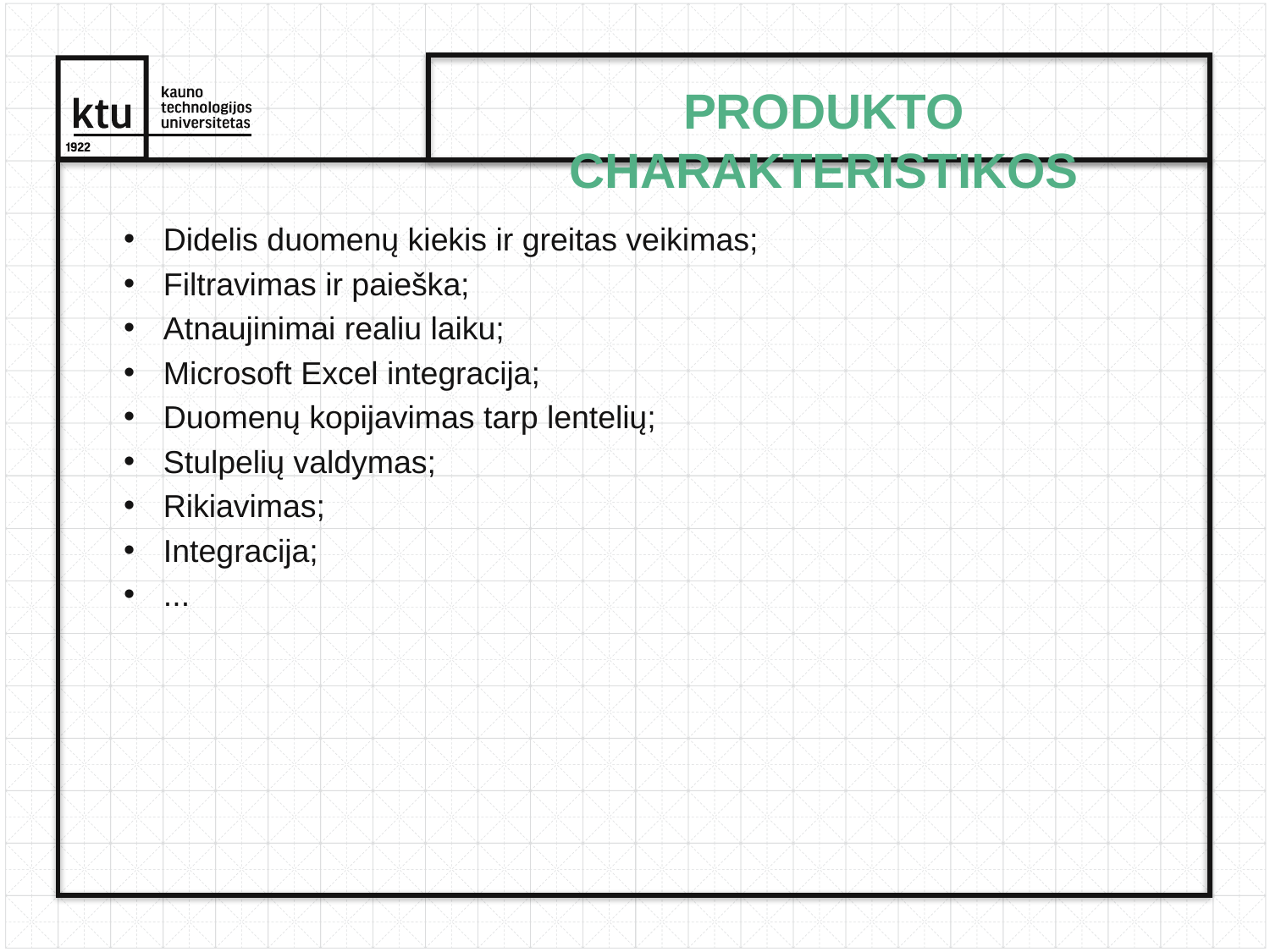

# Produkto charakteristikos
Didelis duomenų kiekis ir greitas veikimas;
Filtravimas ir paieška;
Atnaujinimai realiu laiku;
Microsoft Excel integracija;
Duomenų kopijavimas tarp lentelių;
Stulpelių valdymas;
Rikiavimas;
Integracija;
...